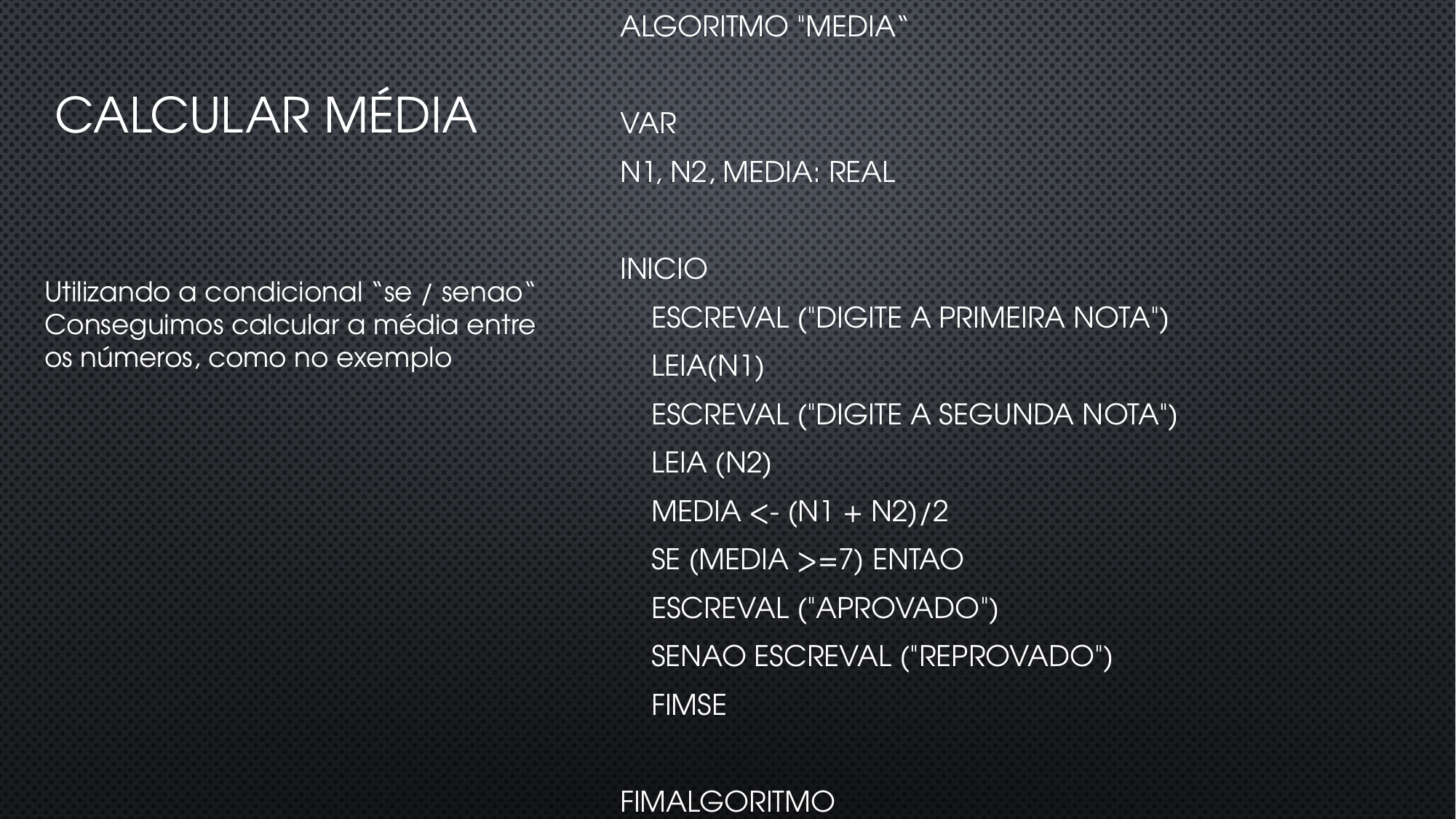

# calcular média
Algoritmo "Media“

Var
n1, n2, media: real

Inicio
    escreval ("digite a primeira nota")
    leia(n1)
    escreval ("digite a segunda nota")
    leia (n2)
    media <- (n1 + n2)/2
    se (media >=7) entao
    escreval ("aprovado")
    senao escreval ("reprovado")
    fimse

Fimalgoritmo
Utilizando a condicional “se / senao“
Conseguimos calcular a média entre os números, como no exemplo